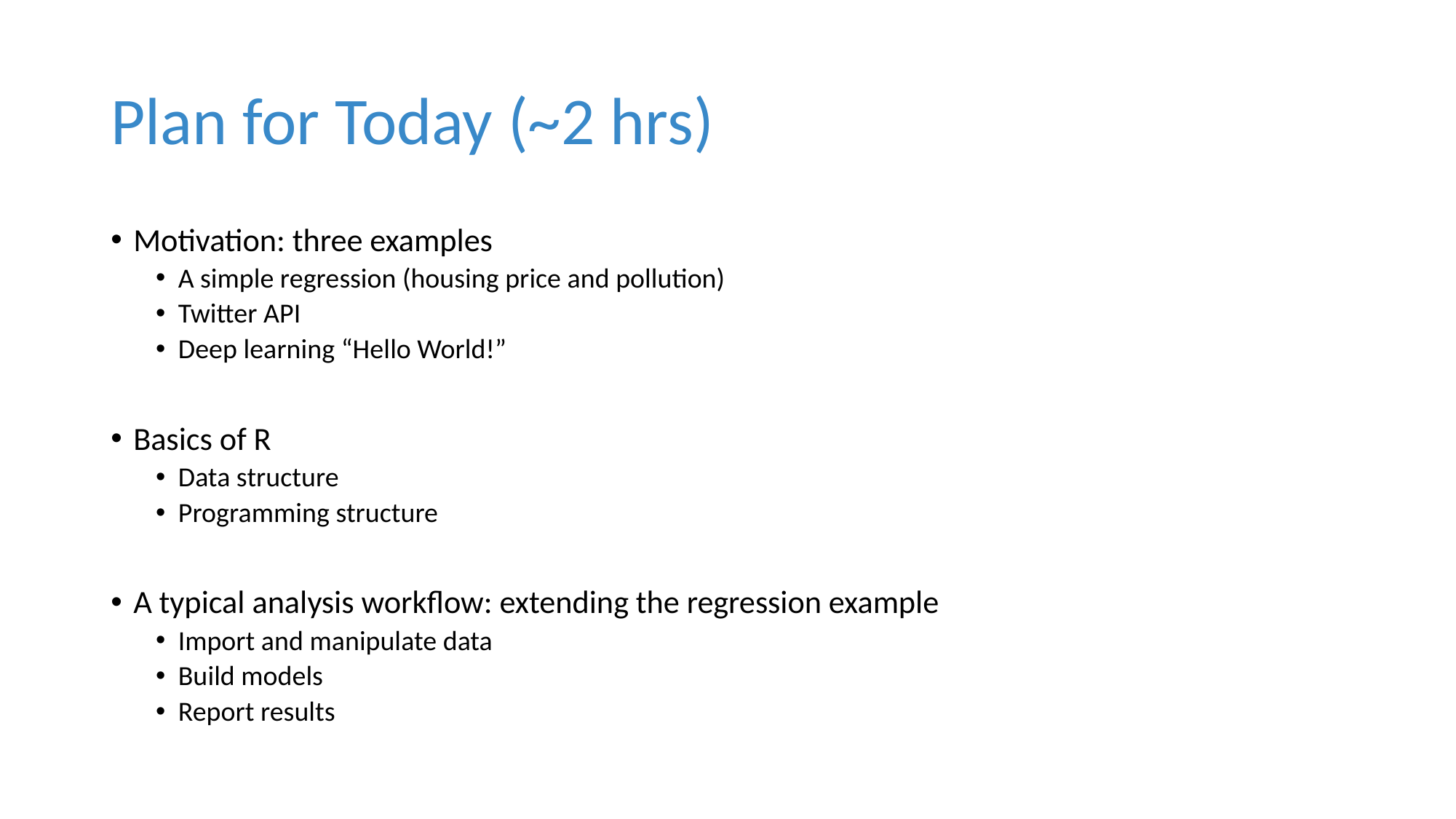

# Plan for Today (~2 hrs)
Motivation: three examples
A simple regression (housing price and pollution)
Twitter API
Deep learning “Hello World!”

Basics of R
Data structure
Programming structure

A typical analysis workflow: extending the regression example
Import and manipulate data
Build models
Report results